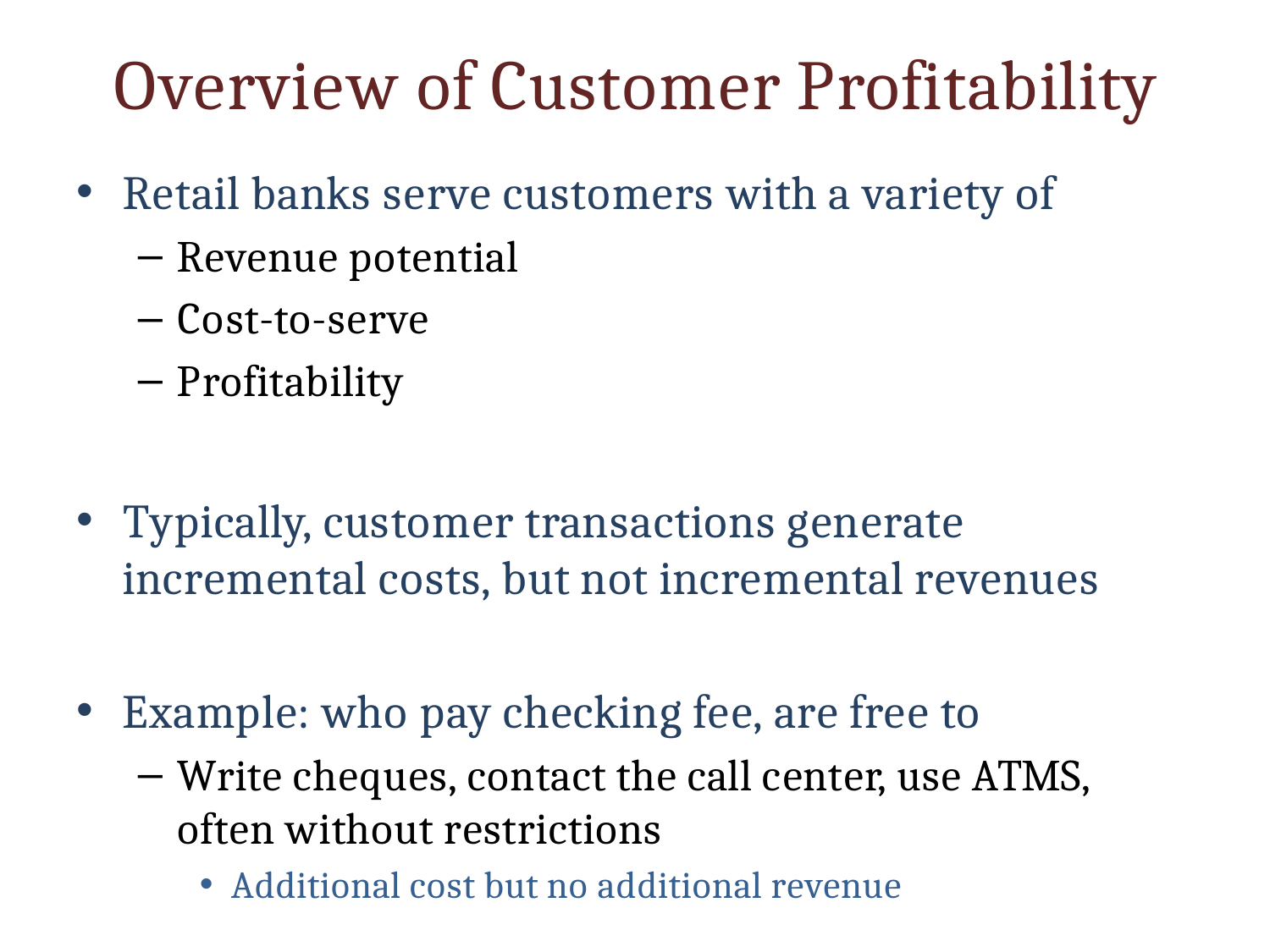

# Overview of Customer Profitability
Retail banks serve customers with a variety of
Revenue potential
Cost-to-serve
Profitability

Typically, customer transactions generate incremental costs, but not incremental revenues

Example: who pay checking fee, are free to
Write cheques, contact the call center, use ATMS, often without restrictions
Additional cost but no additional revenue